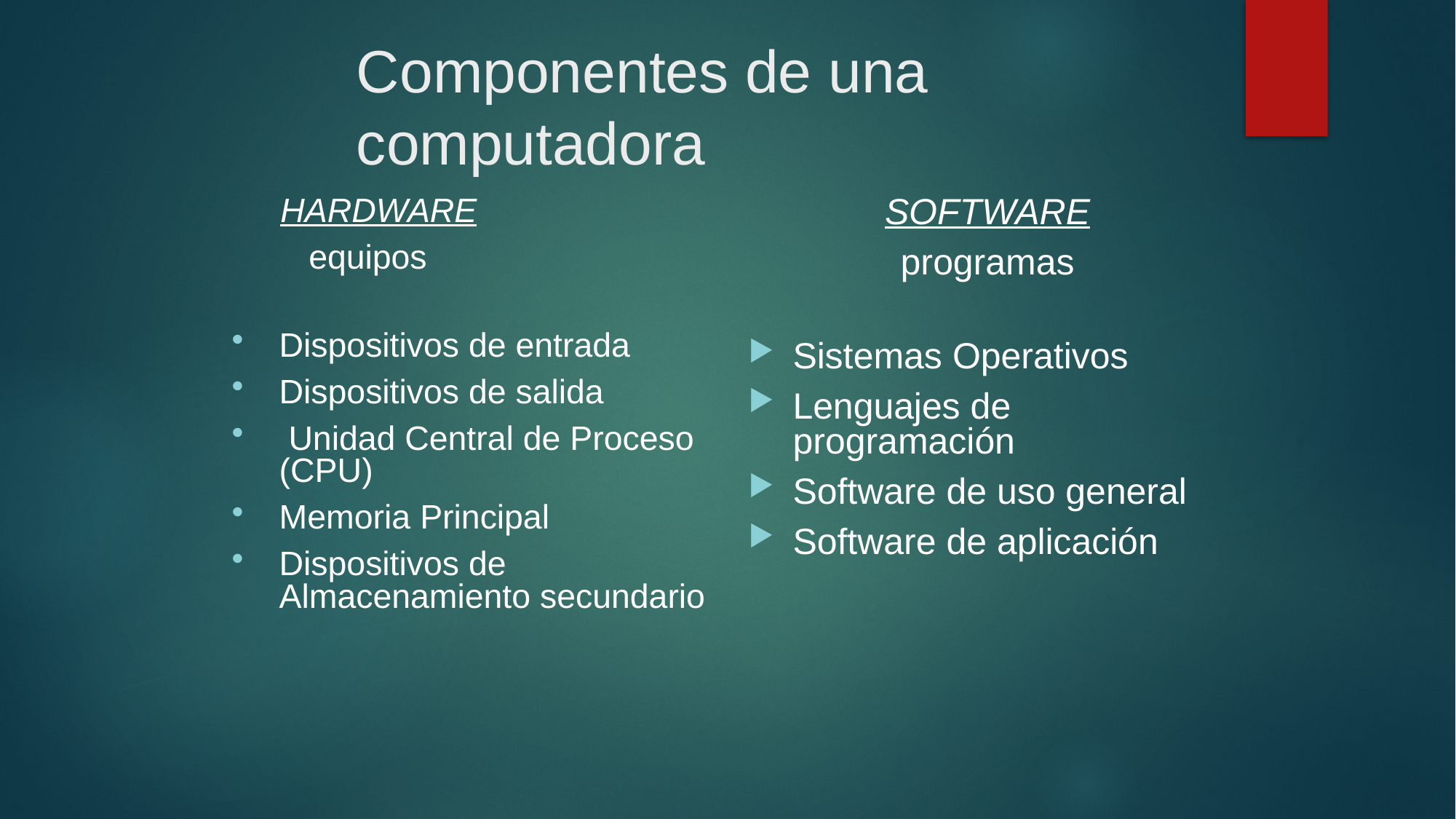

# Componentes de una computadora
     HARDWARE
        equipos

Dispositivos de entrada
Dispositivos de salida
 Unidad Central de Proceso (CPU)
Memoria Principal
Dispositivos de Almacenamiento secundario

SOFTWARE
programas

Sistemas Operativos
Lenguajes de programación
Software de uso general
Software de aplicación